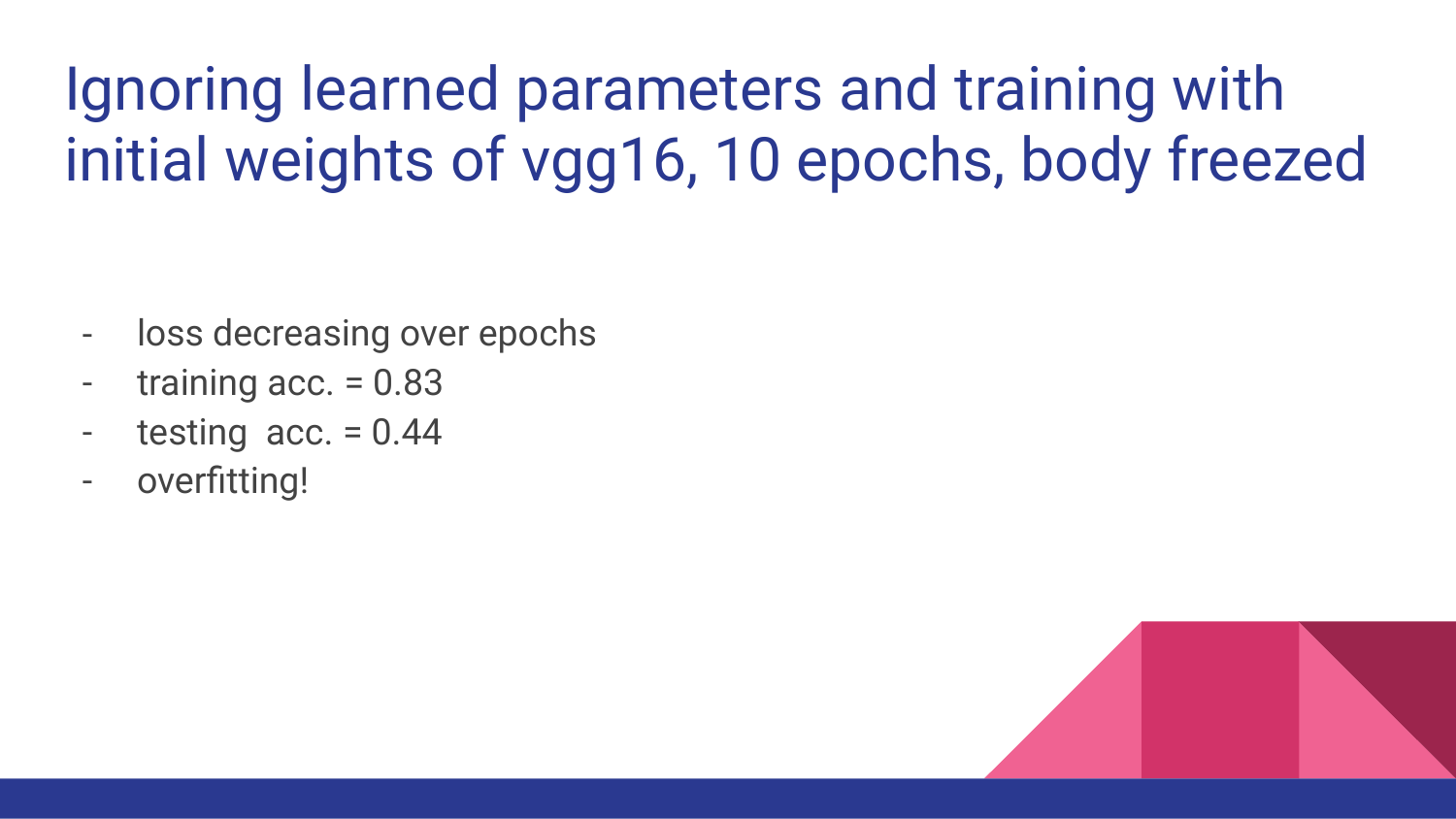

# Ignoring learned parameters and training with initial weights of vgg16, 10 epochs, body freezed
loss decreasing over epochs
training acc. = 0.83
testing  acc. = 0.44
overfitting!